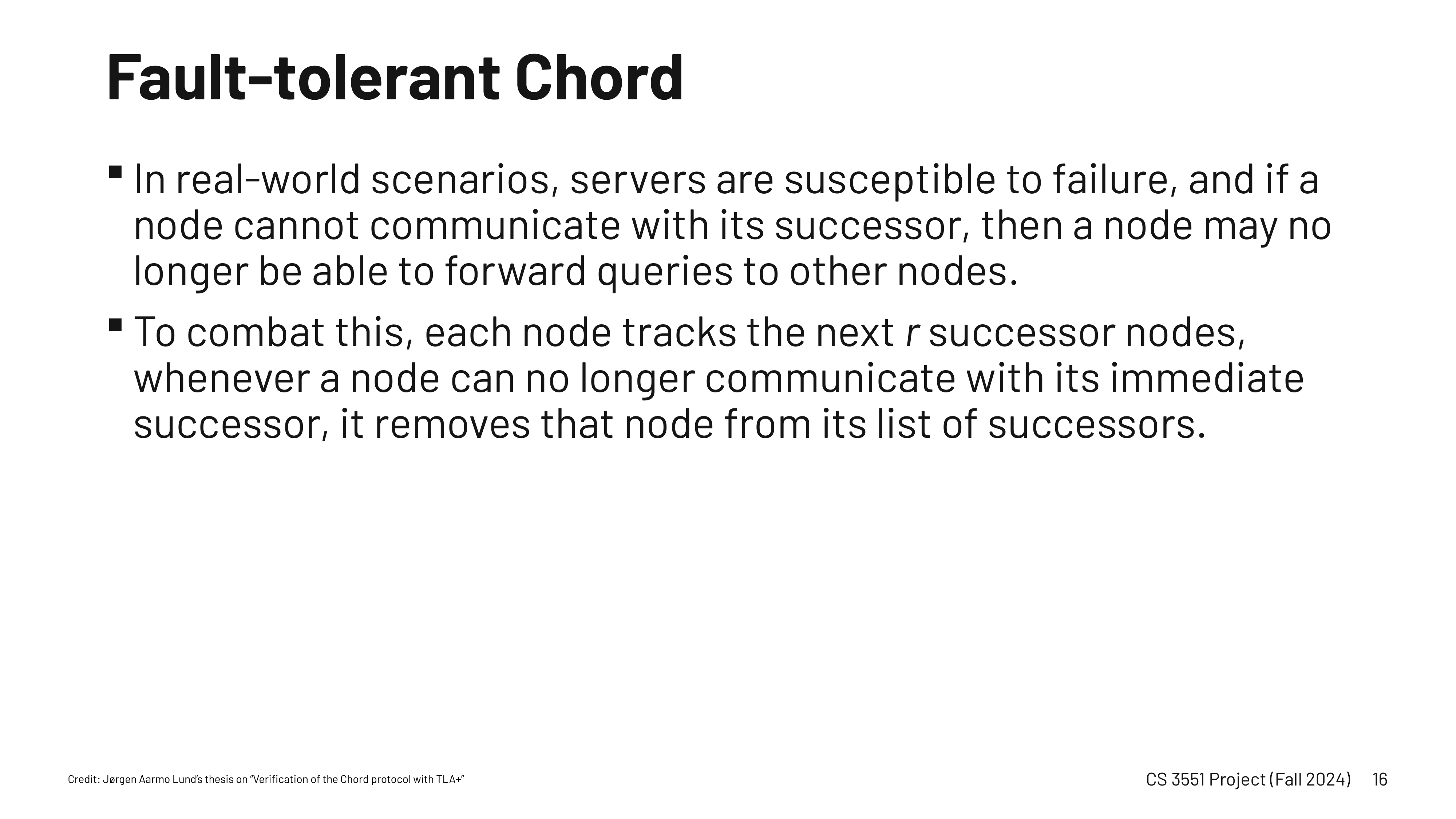

# Fault-tolerant Chord
In real-world scenarios, servers are susceptible to failure, and if a node cannot communicate with its successor, then a node may no longer be able to forward queries to other nodes.
To combat this, each node tracks the next r successor nodes, whenever a node can no longer communicate with its immediate successor, it removes that node from its list of successors.

Credit: Jørgen Aarmo Lund’s thesis on “Verification of the Chord protocol with TLA+”
CS 3551 Project (Fall 2024)
16